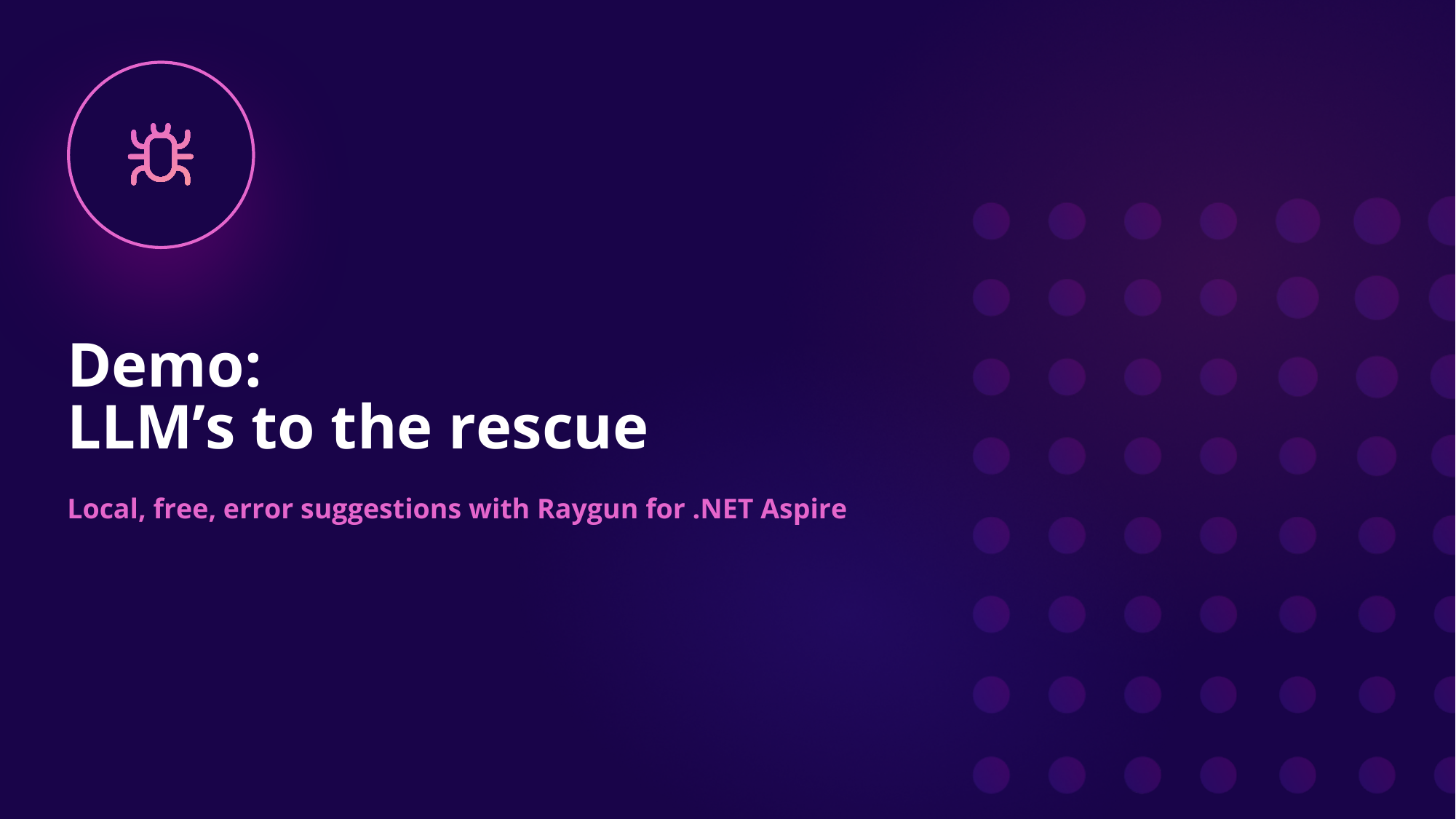

# Demo: LLM’s to the rescue
Local, free, error suggestions with Raygun for .NET Aspire